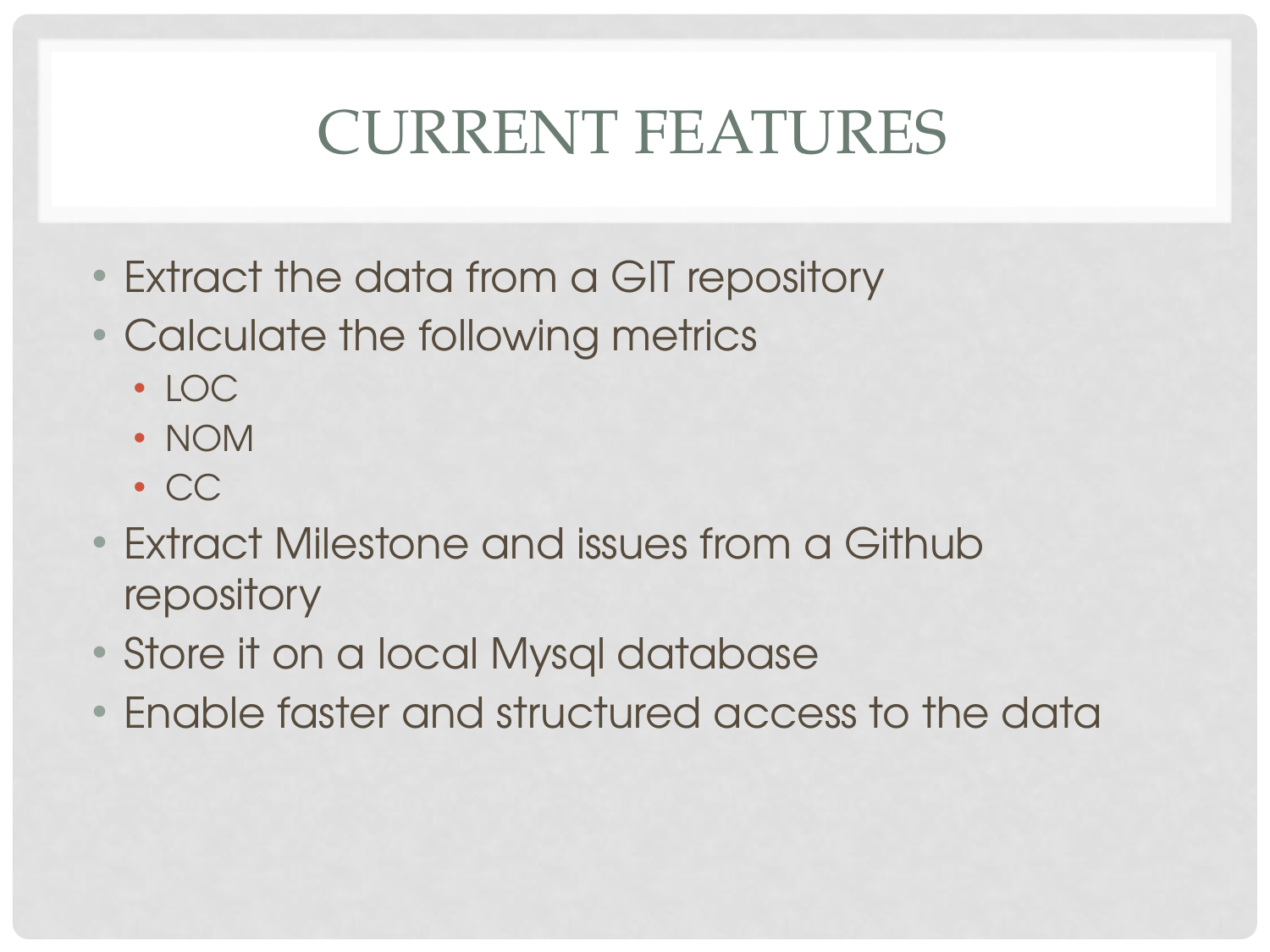

# Current Features
Extract the data from a GIT repository
Calculate the following metrics
LOC
NOM
CC
Extract Milestone and issues from a Github repository
Store it on a local Mysql database
Enable faster and structured access to the data